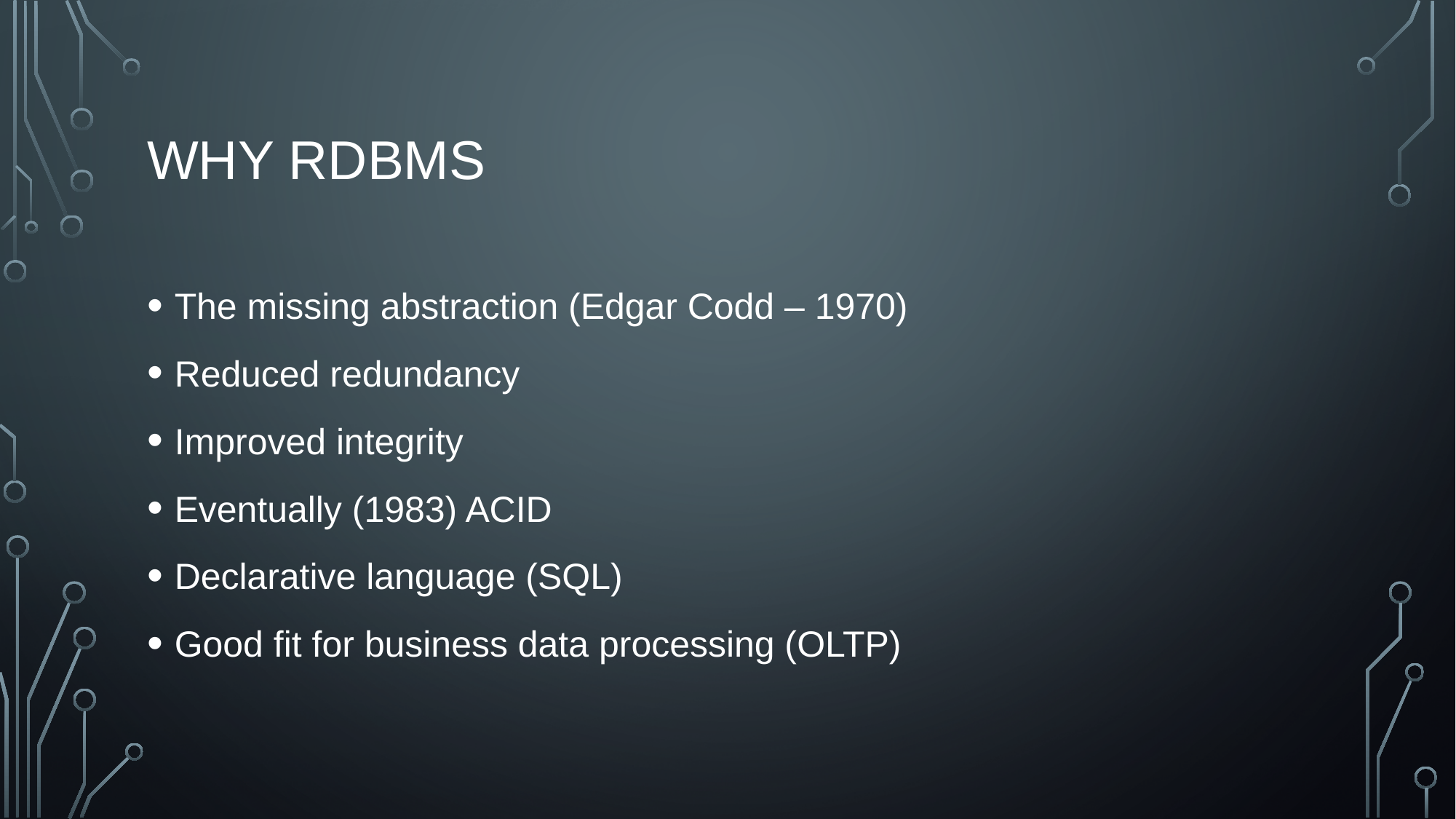

# Why RDBMS
The missing abstraction (Edgar Codd – 1970)
Reduced redundancy
Improved integrity
Eventually (1983) ACID
Declarative language (SQL)
Good fit for business data processing (OLTP)